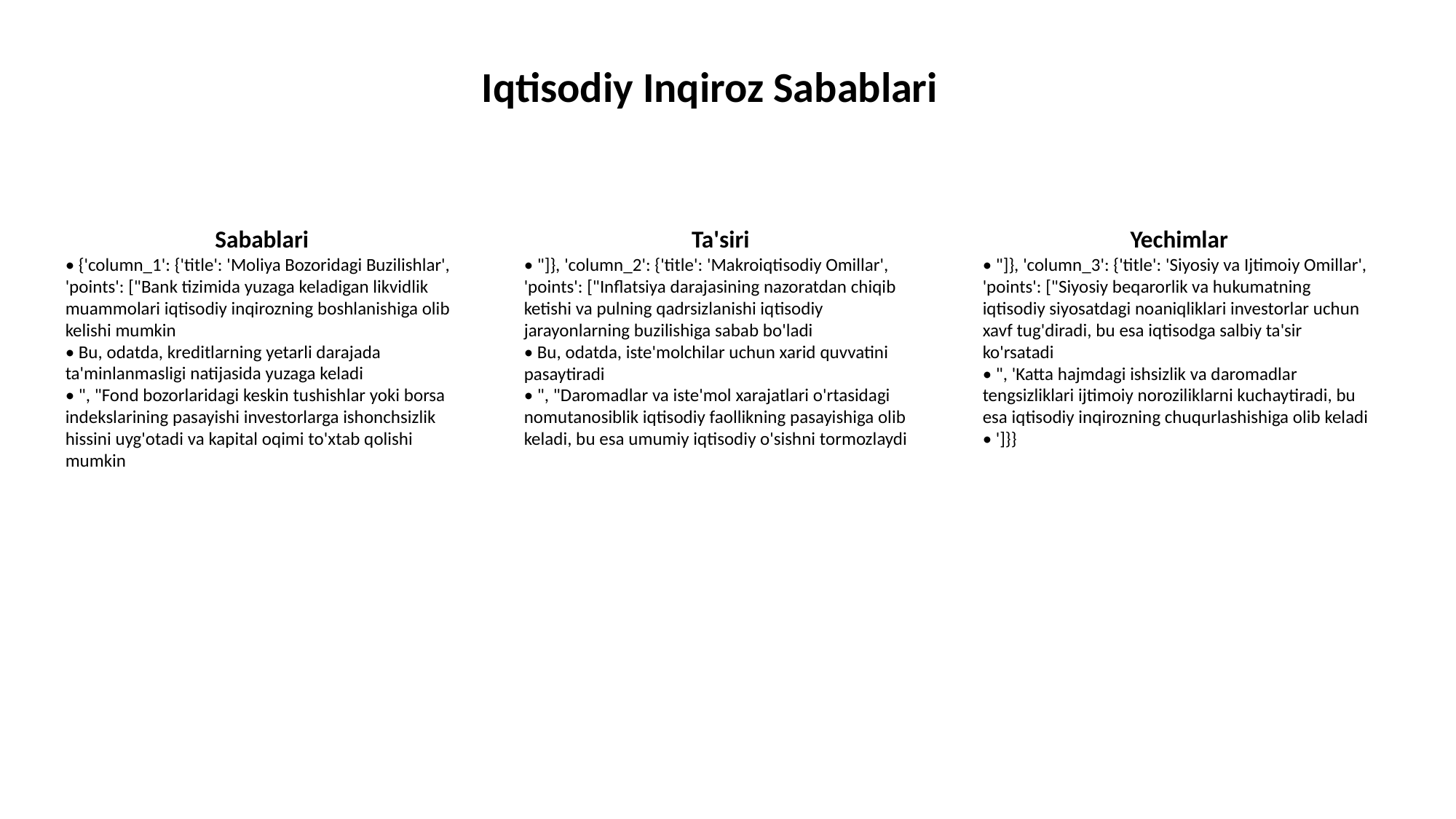

Iqtisodiy Inqiroz Sabablari
Sabablari
• {'column_1': {'title': 'Moliya Bozoridagi Buzilishlar', 'points': ["Bank tizimida yuzaga keladigan likvidlik muammolari iqtisodiy inqirozning boshlanishiga olib kelishi mumkin
• Bu, odatda, kreditlarning yetarli darajada ta'minlanmasligi natijasida yuzaga keladi
• ", "Fond bozorlaridagi keskin tushishlar yoki borsa indekslarining pasayishi investorlarga ishonchsizlik hissini uyg'otadi va kapital oqimi to'xtab qolishi mumkin
Ta'siri
• "]}, 'column_2': {'title': 'Makroiqtisodiy Omillar', 'points': ["Inflatsiya darajasining nazoratdan chiqib ketishi va pulning qadrsizlanishi iqtisodiy jarayonlarning buzilishiga sabab bo'ladi
• Bu, odatda, iste'molchilar uchun xarid quvvatini pasaytiradi
• ", "Daromadlar va iste'mol xarajatlari o'rtasidagi nomutanosiblik iqtisodiy faollikning pasayishiga olib keladi, bu esa umumiy iqtisodiy o'sishni tormozlaydi
Yechimlar
• "]}, 'column_3': {'title': 'Siyosiy va Ijtimoiy Omillar', 'points': ["Siyosiy beqarorlik va hukumatning iqtisodiy siyosatdagi noaniqliklari investorlar uchun xavf tug'diradi, bu esa iqtisodga salbiy ta'sir ko'rsatadi
• ", 'Katta hajmdagi ishsizlik va daromadlar tengsizliklari ijtimoiy noroziliklarni kuchaytiradi, bu esa iqtisodiy inqirozning chuqurlashishiga olib keladi
• ']}}